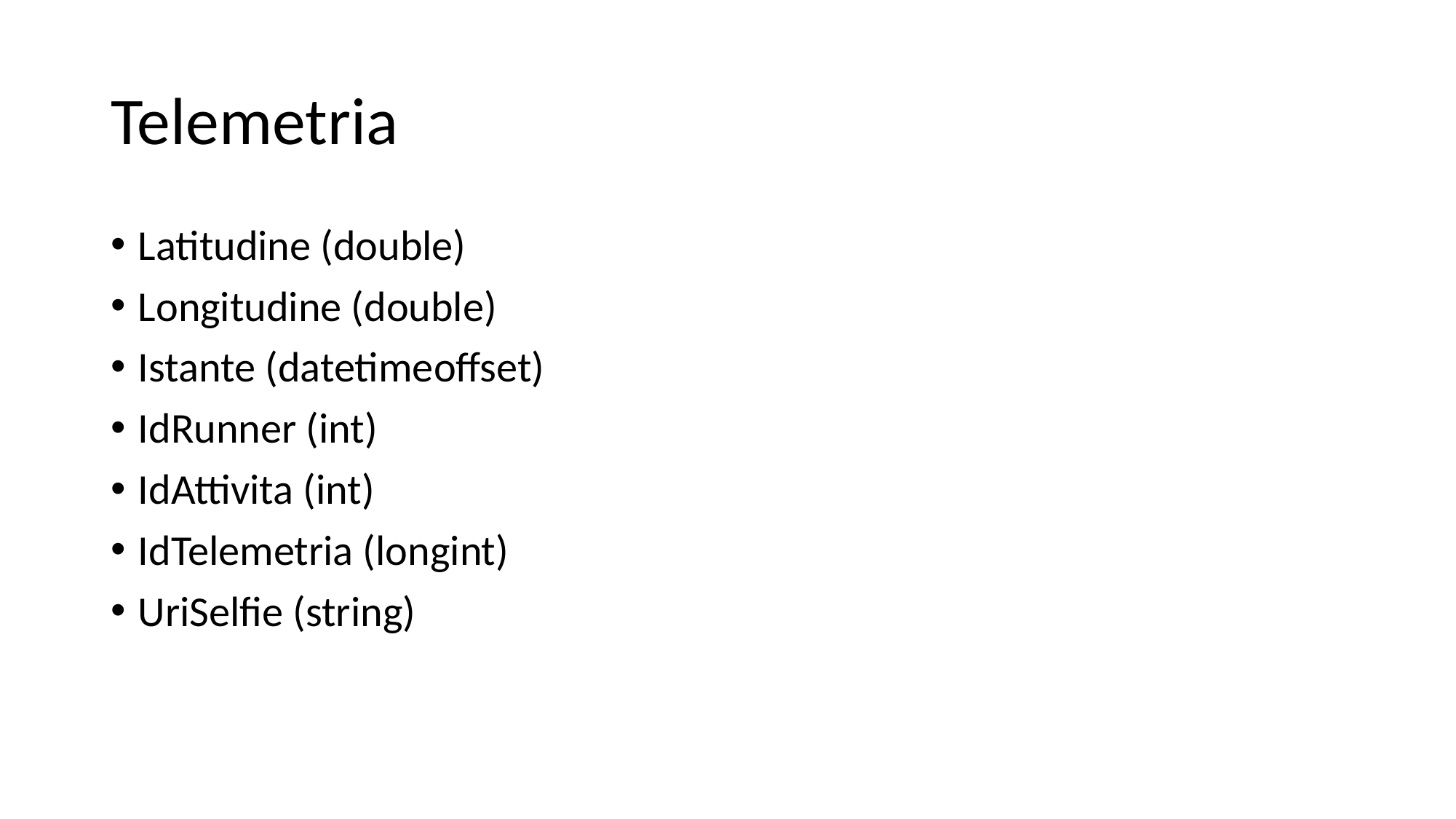

# Telemetria
Latitudine (double)
Longitudine (double)
Istante (datetimeoffset)
IdRunner (int)
IdAttivita (int)
IdTelemetria (longint)
UriSelfie (string)